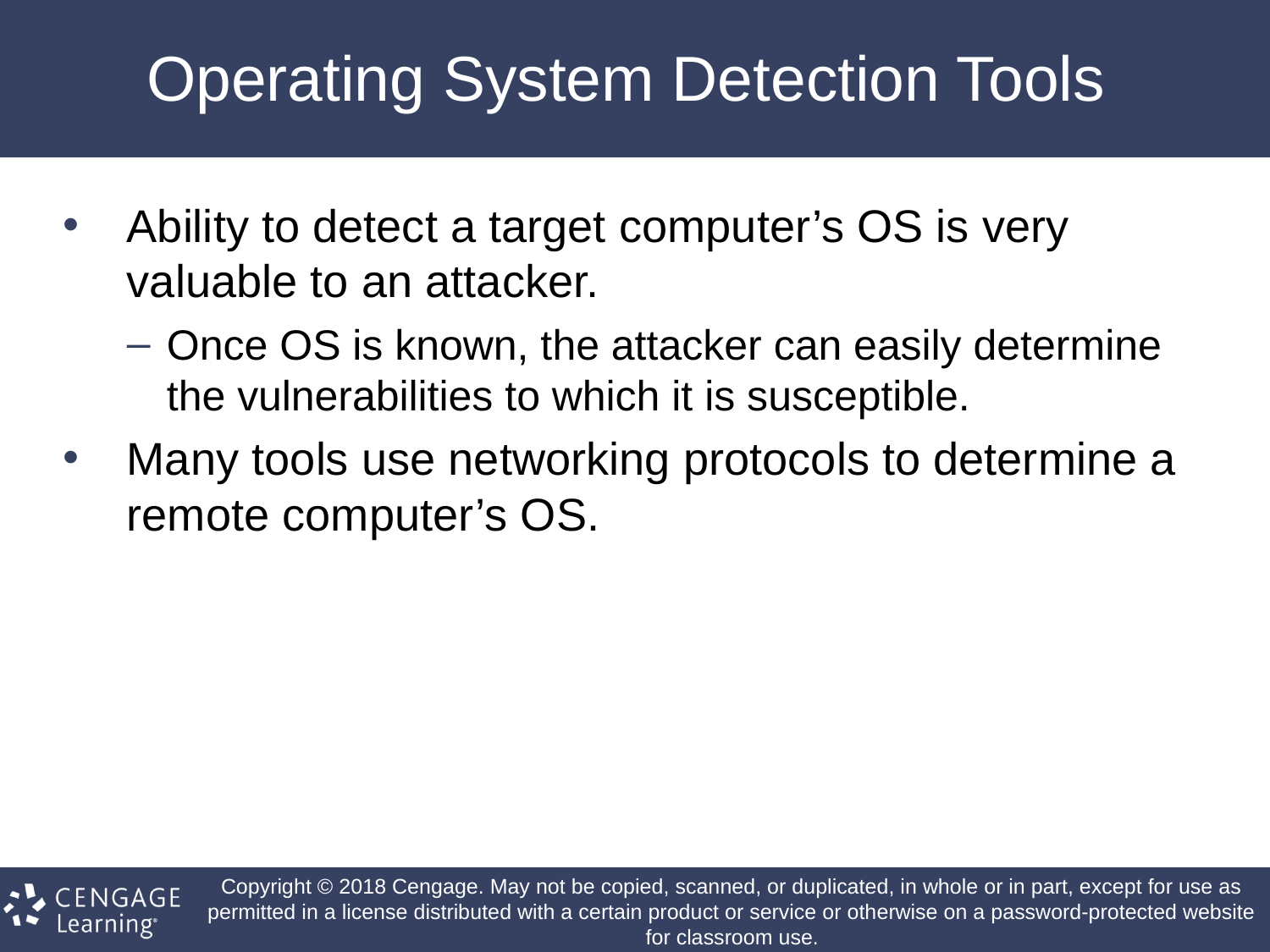

# Operating System Detection Tools
Ability to detect a target computer’s OS is very valuable to an attacker.
Once OS is known, the attacker can easily determine the vulnerabilities to which it is susceptible.
Many tools use networking protocols to determine a remote computer’s OS.